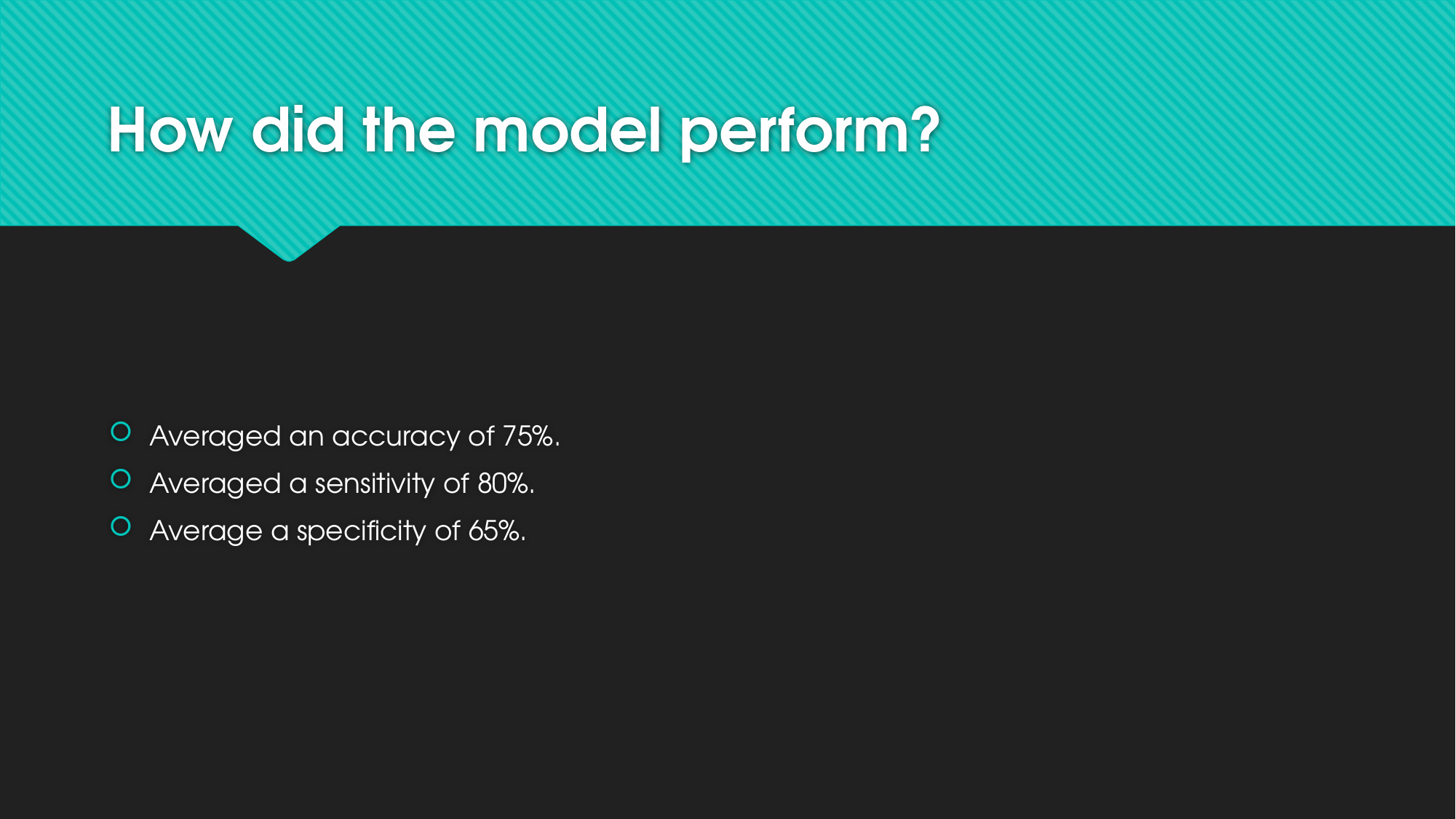

# How did the model perform?
Averaged an accuracy of 75%.
Averaged a sensitivity of 80%.
Average a specificity of 65%.